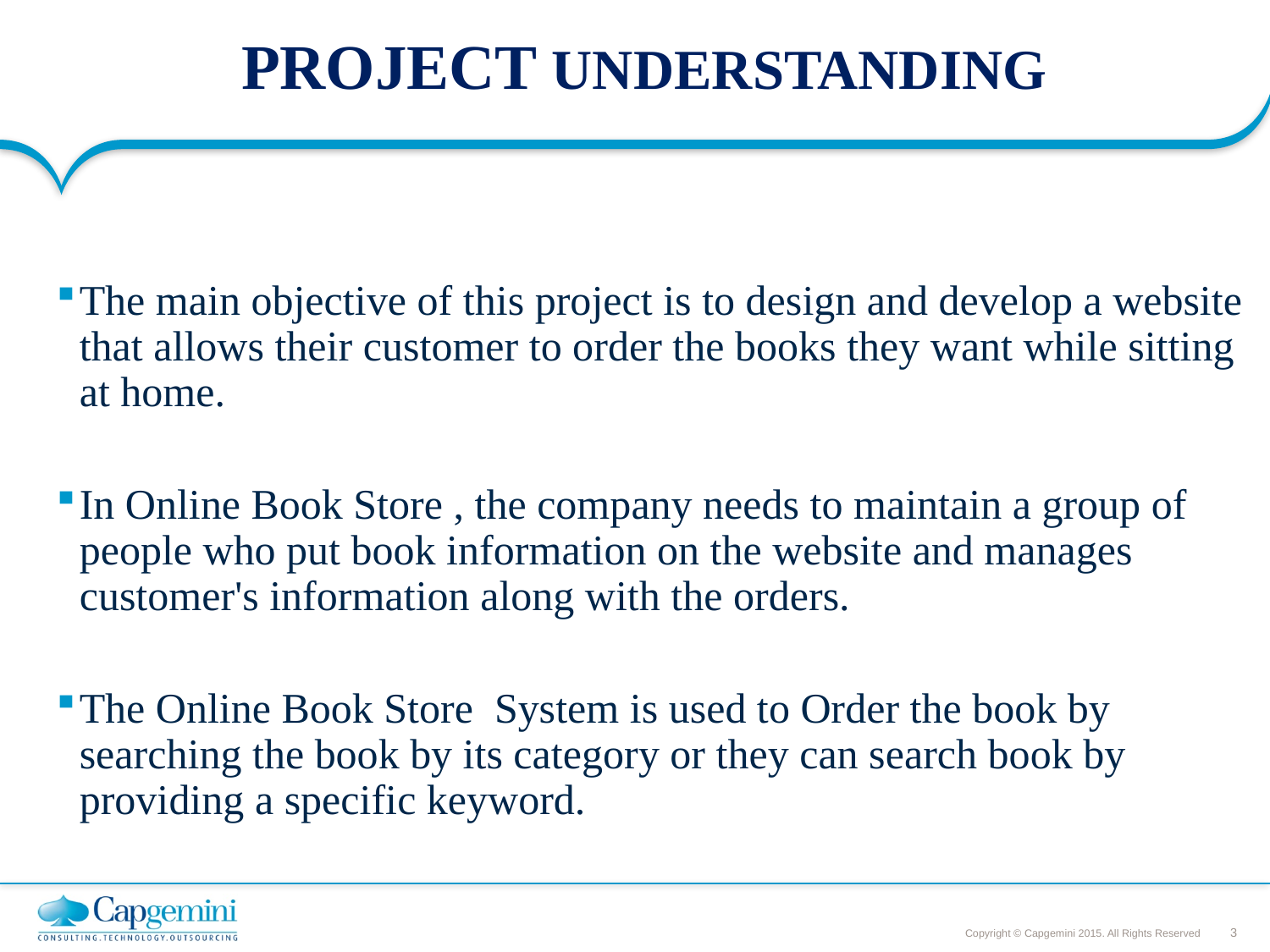

# PROJECT UNDERSTANDING

The main objective of this project is to design and develop a website that allows their customer to order the books they want while sitting at home.

In Online Book Store , the company needs to maintain a group of people who put book information on the website and manages customer's information along with the orders.

The Online Book Store  System is used to Order the book by searching the book by its category or they can search book by providing a specific keyword.